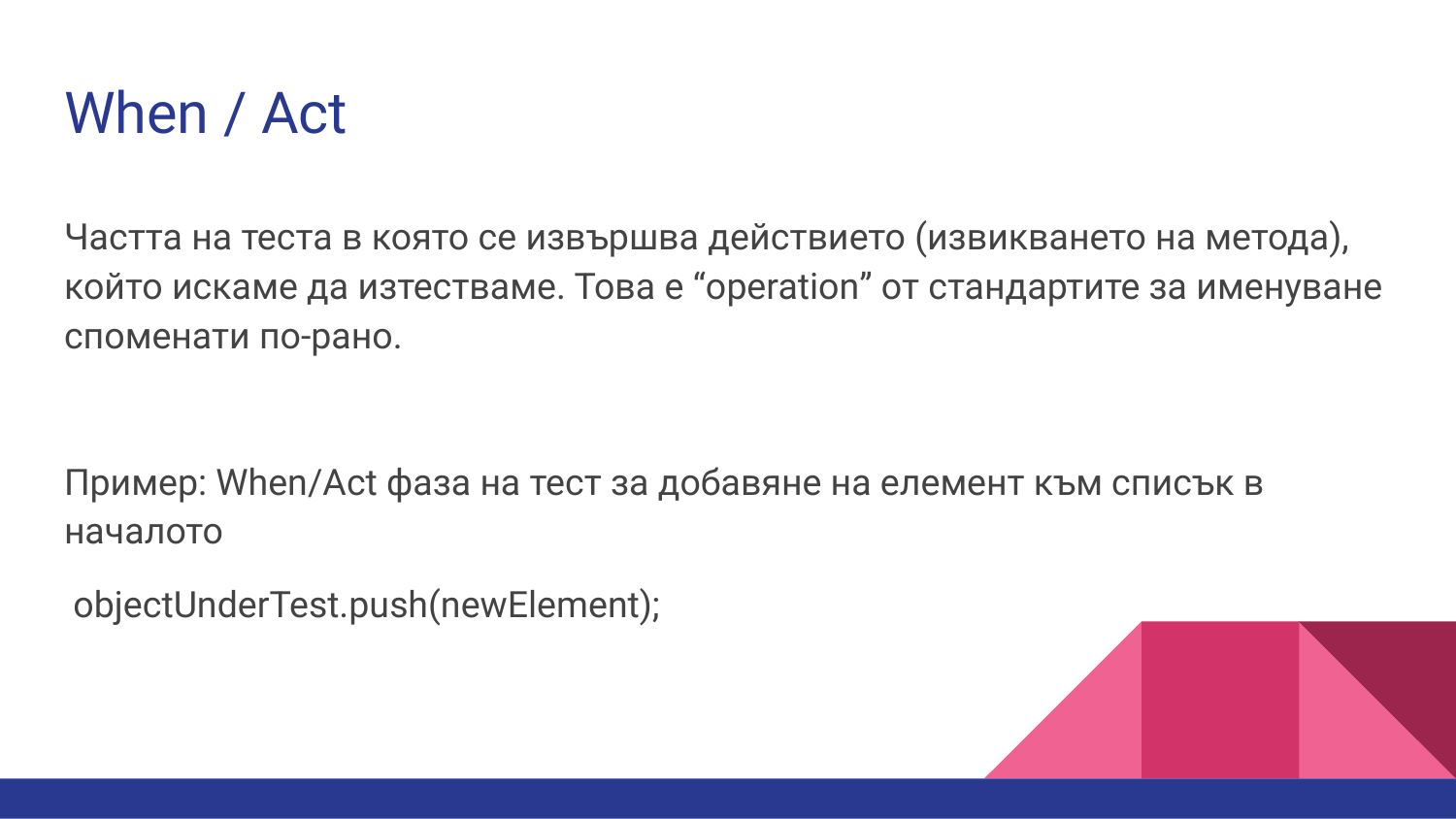

# When / Act
Частта на теста в която се извършва действието (извикването на метода), който искаме да изтестваме. Това е “operation” от стандартите за именуване споменати по-рано.

Пример: When/Act фаза на тест за добавяне на елемент към списък в началото
 objectUnderTest.push(newElement);